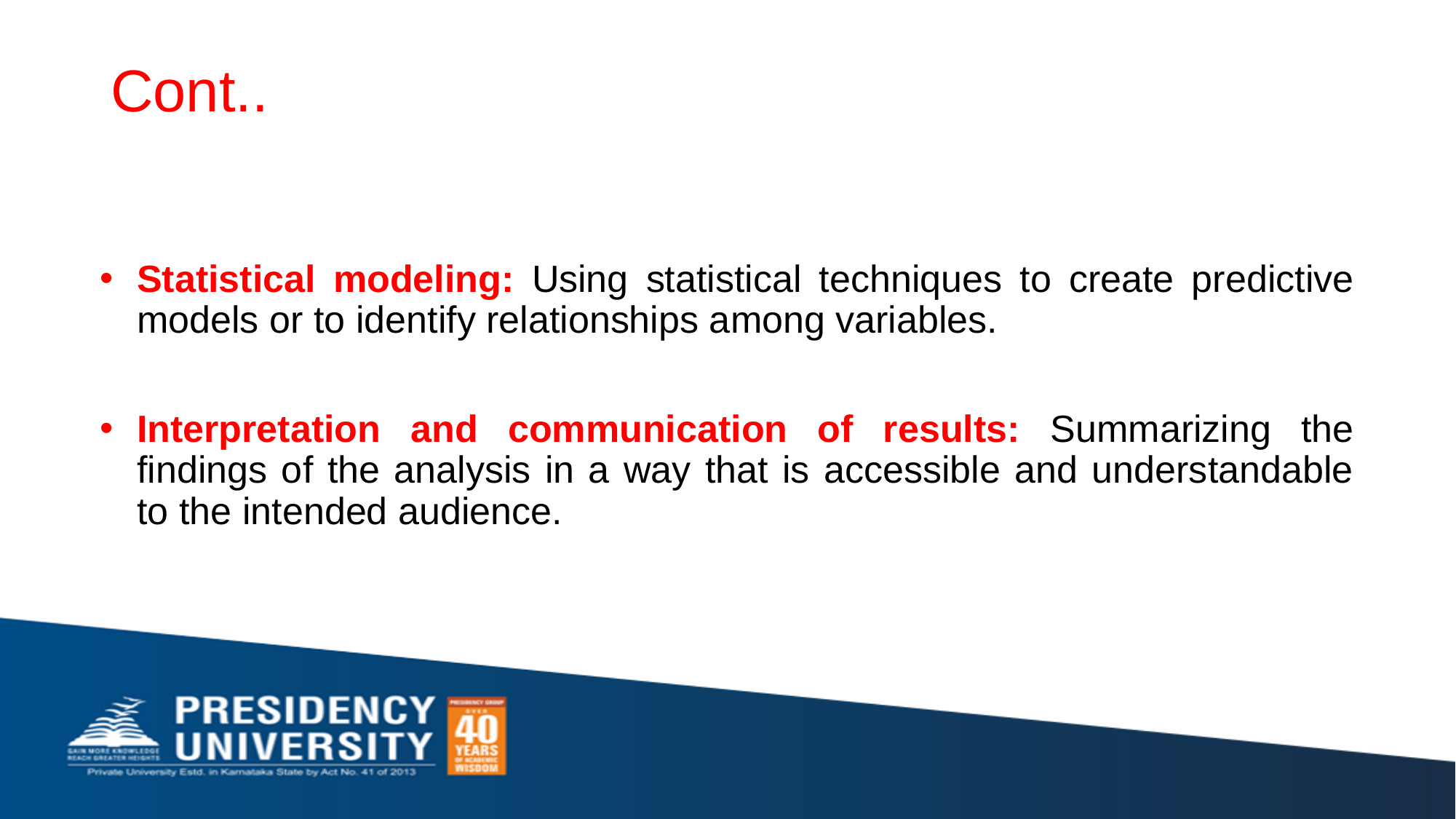

Cont..
# Statistical modeling: Using statistical techniques to create predictive models or to identify relationships among variables.

Interpretation and communication of results: Summarizing the findings of the analysis in a way that is accessible and understandable to the intended audience.